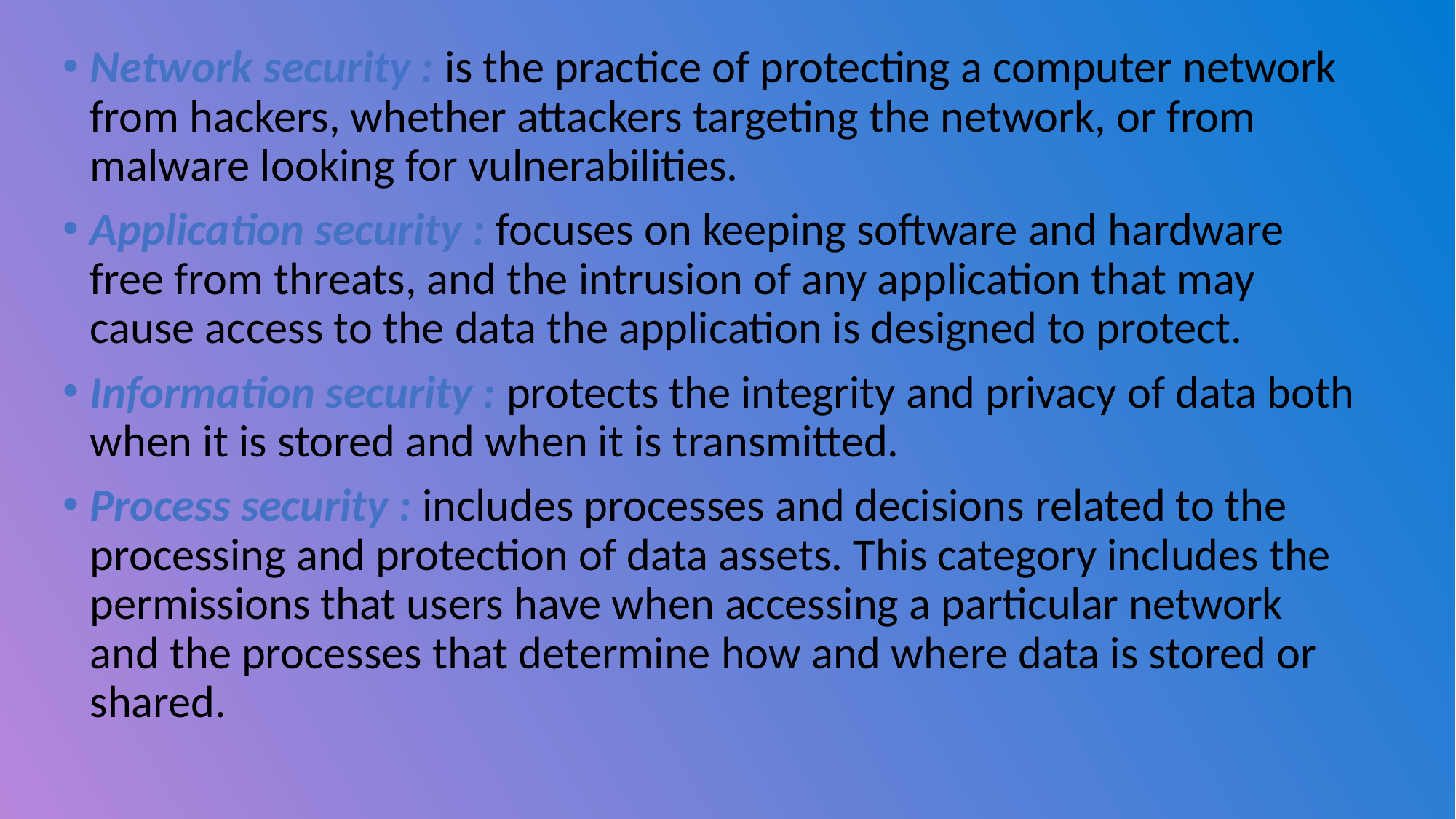

Network security : is the practice of protecting a computer network from hackers, whether attackers targeting the network, or from malware looking for vulnerabilities.
Application security : focuses on keeping software and hardware free from threats, and the intrusion of any application that may cause access to the data the application is designed to protect.
Information security : protects the integrity and privacy of data both when it is stored and when it is transmitted.
Process security : includes processes and decisions related to the processing and protection of data assets. This category includes the permissions that users have when accessing a particular network and the processes that determine how and where data is stored or shared.